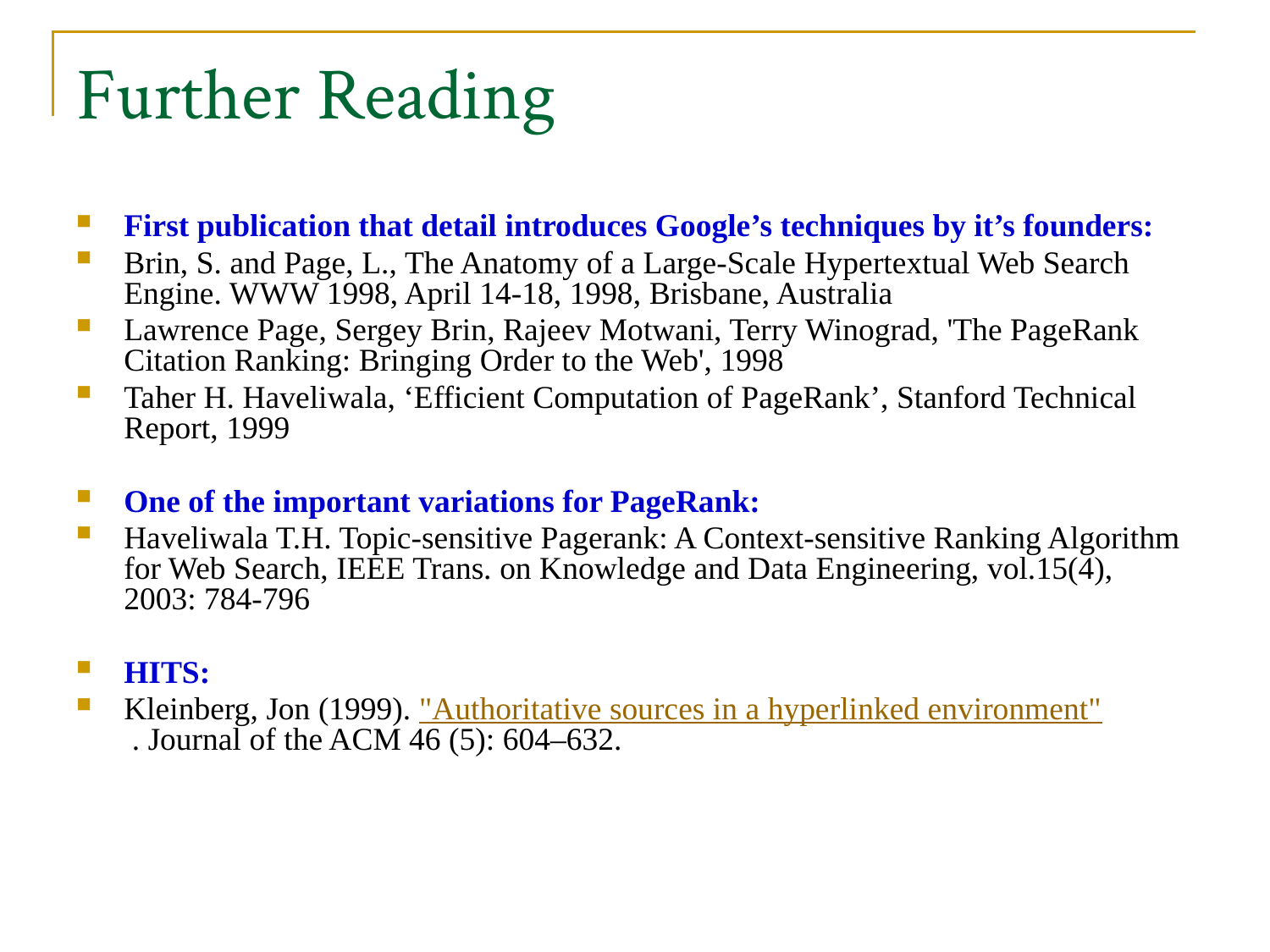

# Further Reading
First publication that detail introduces Google’s techniques by it’s founders:
Brin, S. and Page, L., The Anatomy of a Large-Scale Hypertextual Web Search Engine. WWW 1998, April 14-18, 1998, Brisbane, Australia
Lawrence Page, Sergey Brin, Rajeev Motwani, Terry Winograd, 'The PageRank Citation Ranking: Bringing Order to the Web', 1998
Taher H. Haveliwala, ‘Efficient Computation of PageRank’, Stanford Technical Report, 1999

One of the important variations for PageRank:
Haveliwala T.H. Topic-sensitive Pagerank: A Context-sensitive Ranking Algorithm for Web Search, IEEE Trans. on Knowledge and Data Engineering, vol.15(4), 2003: 784-796

HITS:
Kleinberg, Jon (1999). "Authoritative sources in a hyperlinked environment" . Journal of the ACM 46 (5): 604–632.